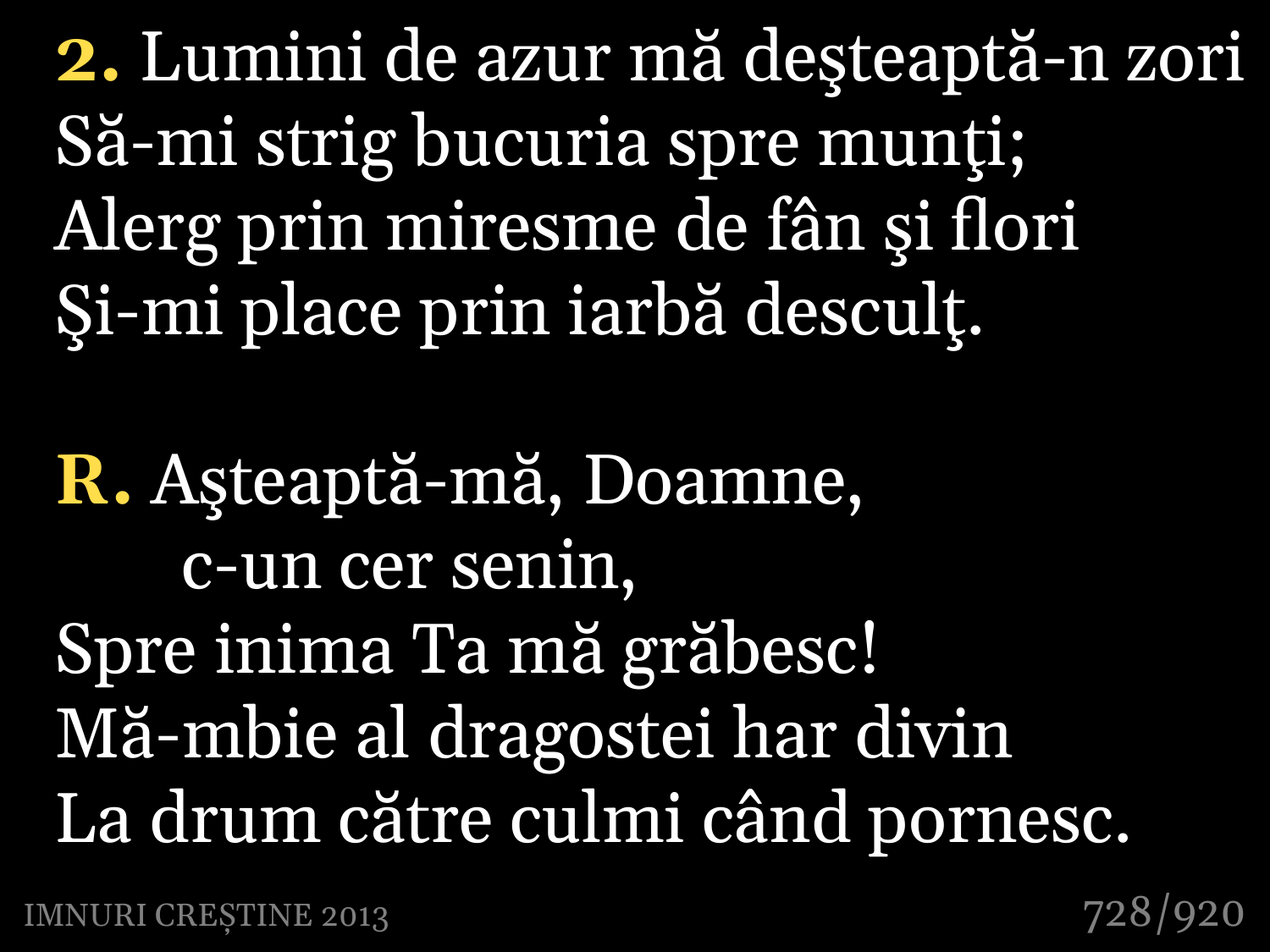

2. Lumini de azur mă deşteaptă-n zori
Să-mi strig bucuria spre munţi;
Alerg prin miresme de fân şi flori
Şi-mi place prin iarbă desculţ.

R. Aşteaptă-mă, Doamne,
	c-un cer senin,
Spre inima Ta mă grăbesc!
Mă-mbie al dragostei har divin
La drum către culmi când pornesc.
728/920
IMNURI CREȘTINE 2013